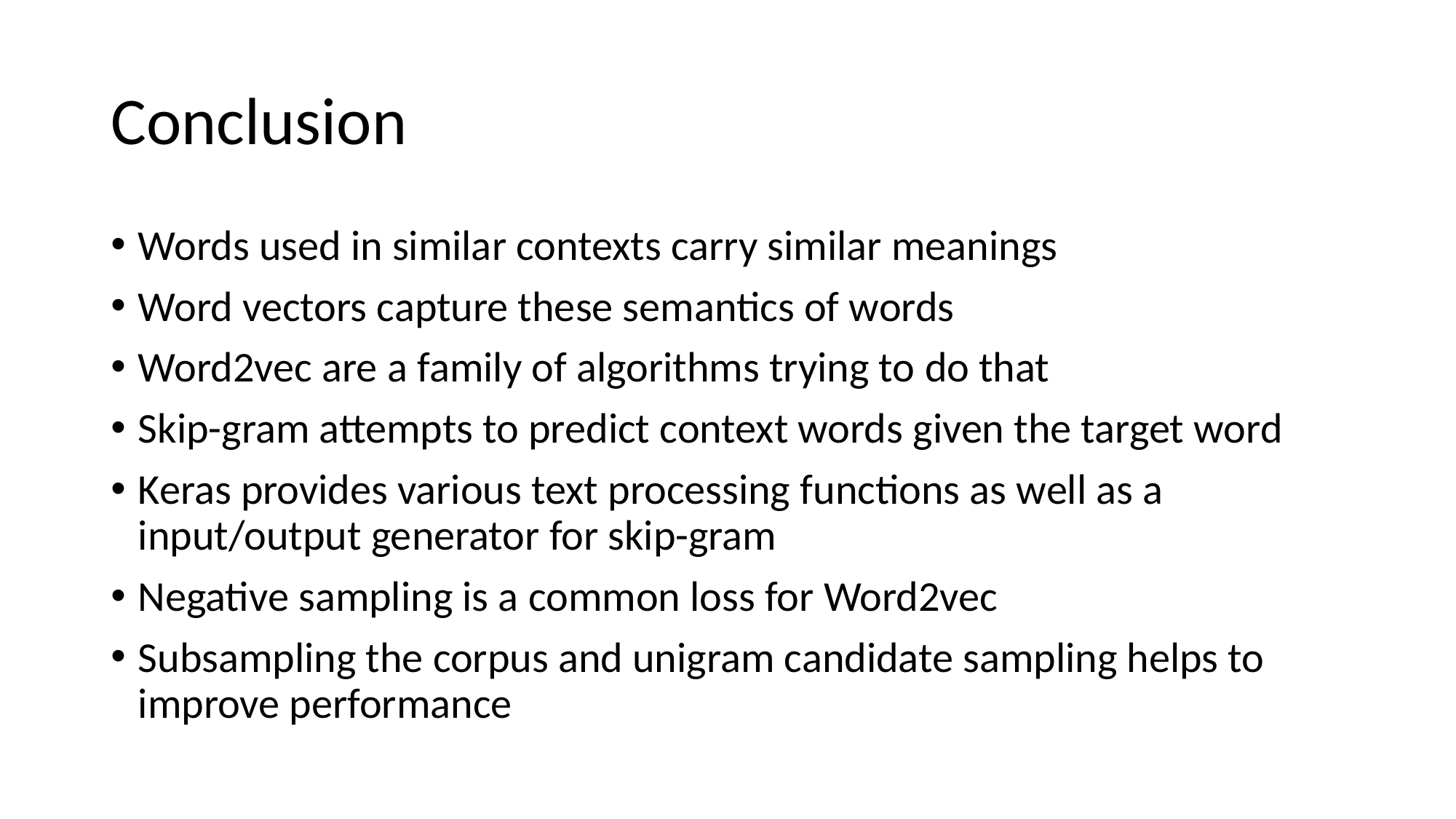

# Conclusion
Words used in similar contexts carry similar meanings
Word vectors capture these semantics of words
Word2vec are a family of algorithms trying to do that
Skip-gram attempts to predict context words given the target word
Keras provides various text processing functions as well as a input/output generator for skip-gram
Negative sampling is a common loss for Word2vec
Subsampling the corpus and unigram candidate sampling helps to improve performance